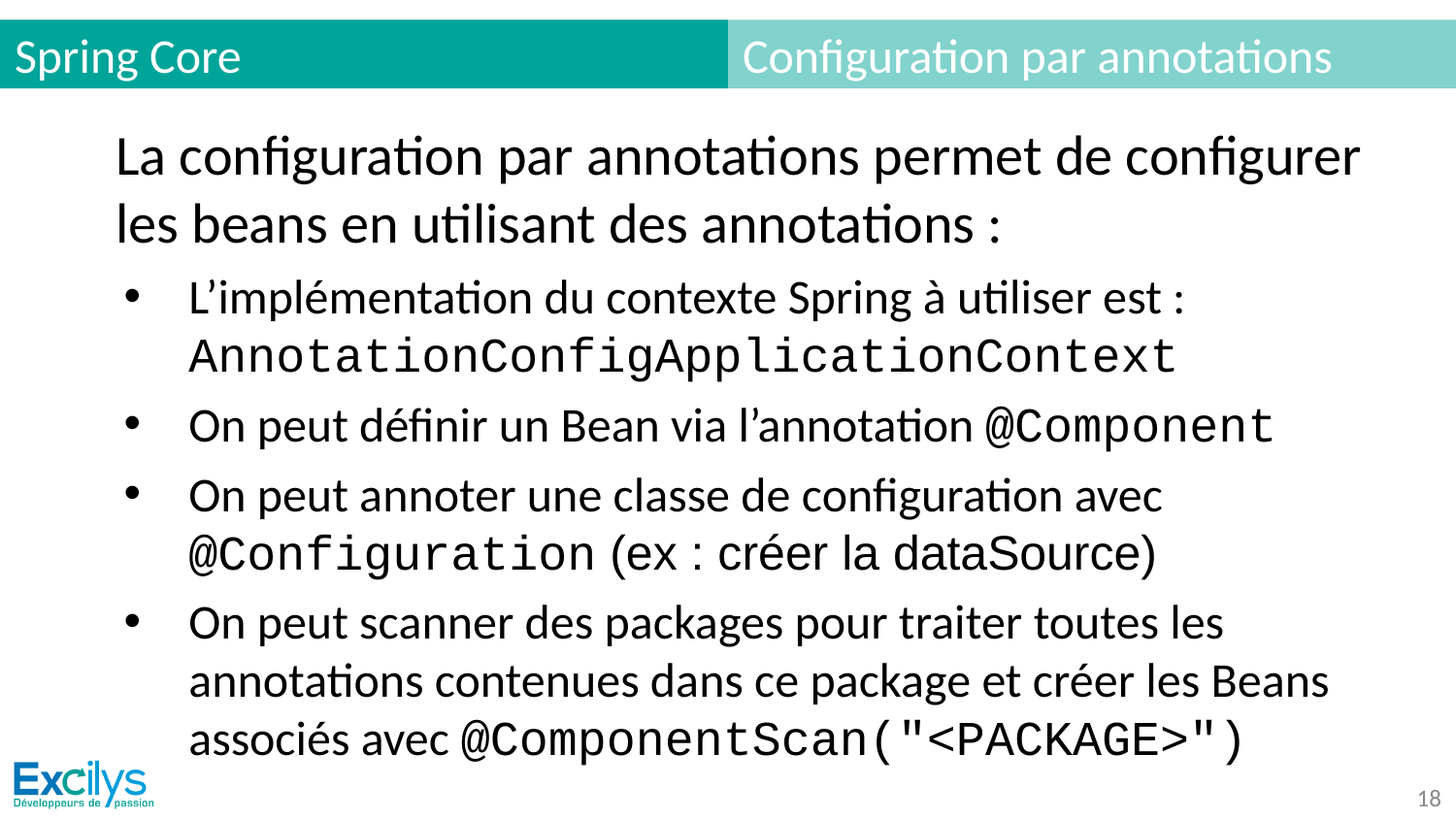

# Spring Core
Configuration par annotations
La configuration par annotations permet de configurer les beans en utilisant des annotations :
L’implémentation du contexte Spring à utiliser est : AnnotationConfigApplicationContext
On peut définir un Bean via l’annotation @Component
On peut annoter une classe de configuration avec @Configuration (ex : créer la dataSource)
On peut scanner des packages pour traiter toutes les annotations contenues dans ce package et créer les Beans associés avec @ComponentScan("<PACKAGE>")
18